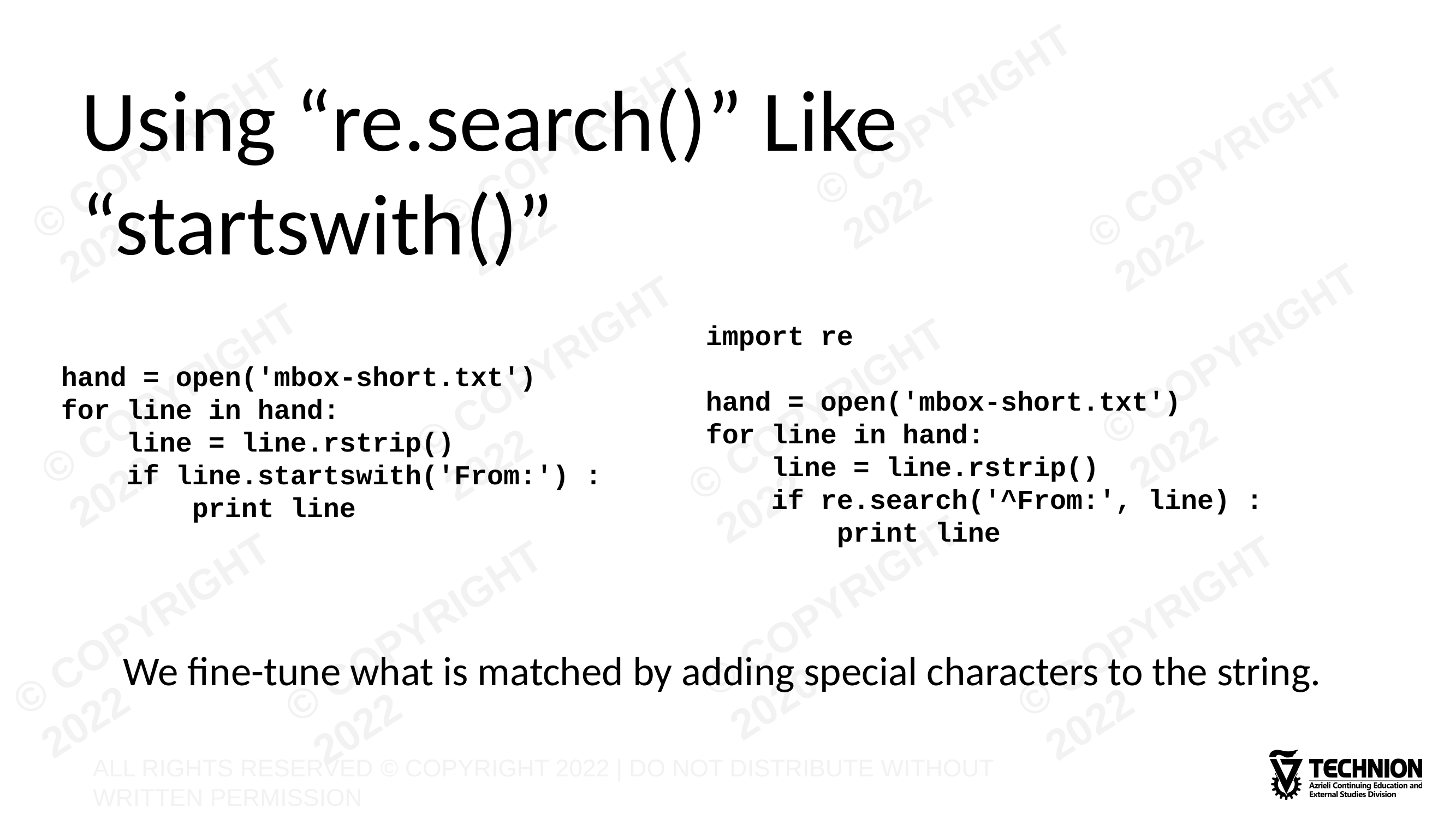

# Using “re.search()” Like “startswith()”
import re

hand = open('mbox-short.txt')
for line in hand:
    line = line.rstrip()
    if re.search('^From:', line) :
        print line
hand = open('mbox-short.txt')
for line in hand:
    line = line.rstrip()
    if line.startswith('From:') :
        print line
We fine-tune what is matched by adding special characters to the string.